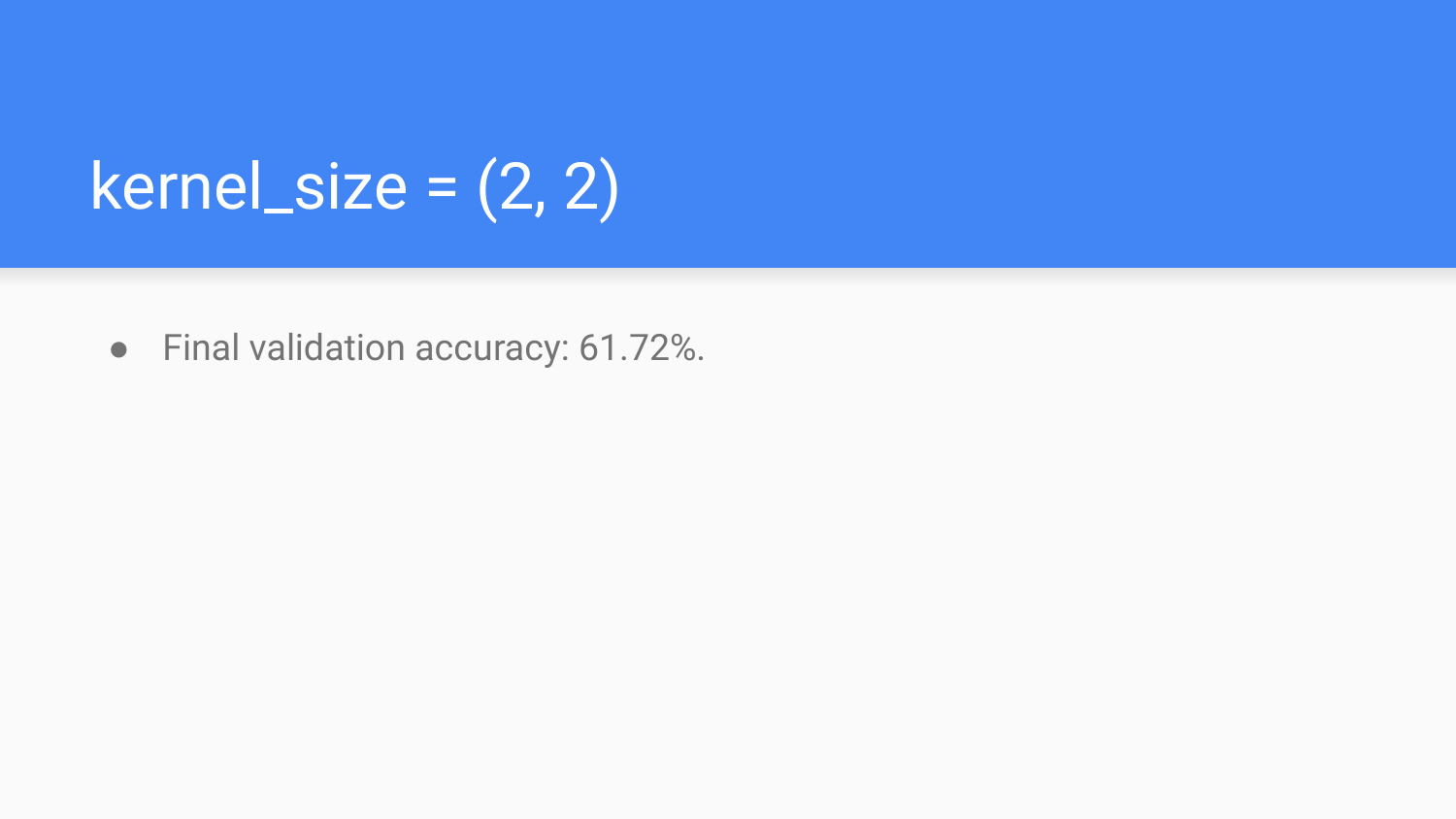

# kernel_size = (2, 2)
Final validation accuracy: 61.72%.